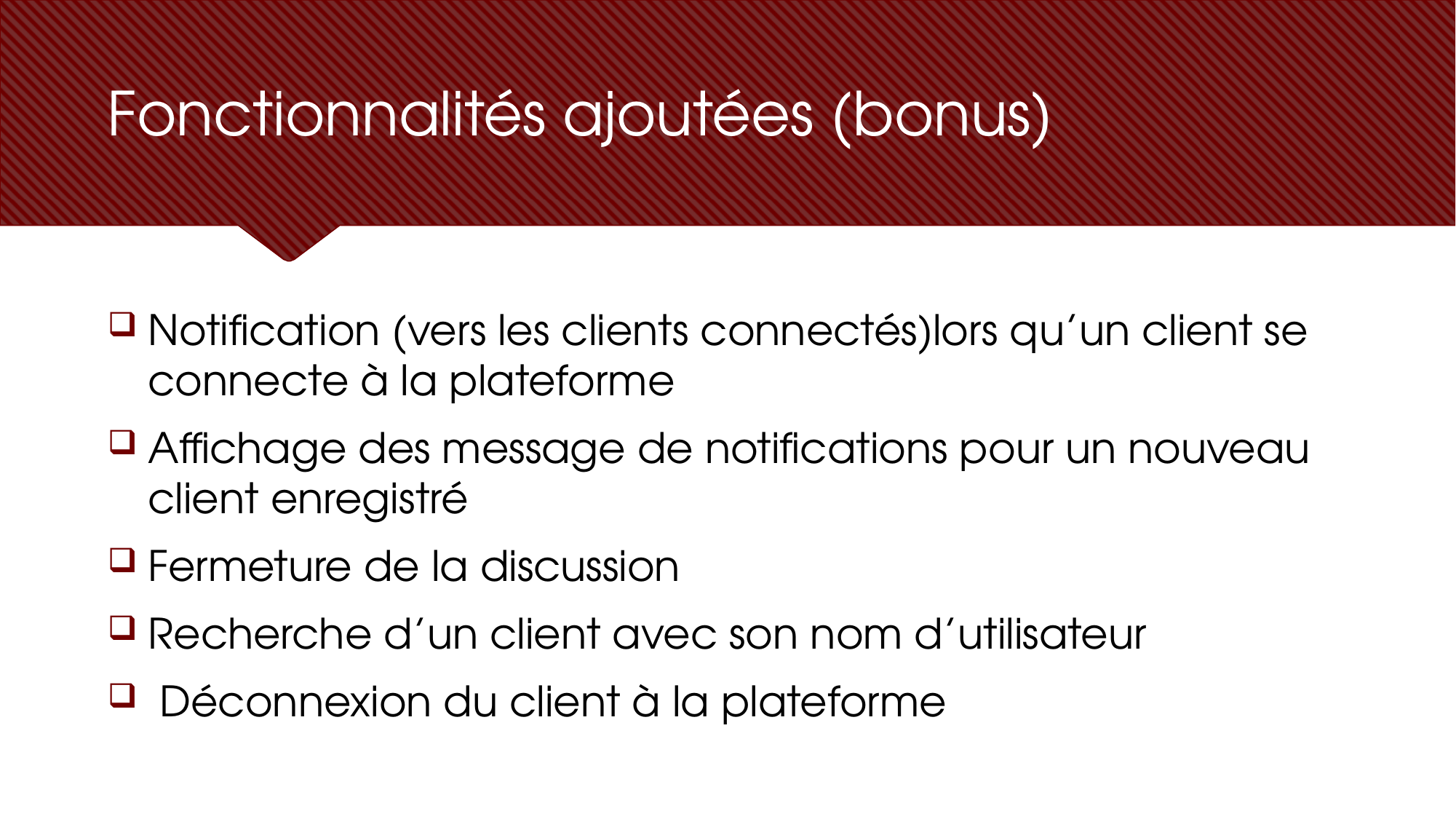

# Fonctionnalités ajoutées (bonus)
Notification (vers les clients connectés)lors qu’un client se connecte à la plateforme
Affichage des message de notifications pour un nouveau  client enregistré
Fermeture de la discussion
Recherche d’un client avec son nom d’utilisateur
 Déconnexion du client à la plateforme